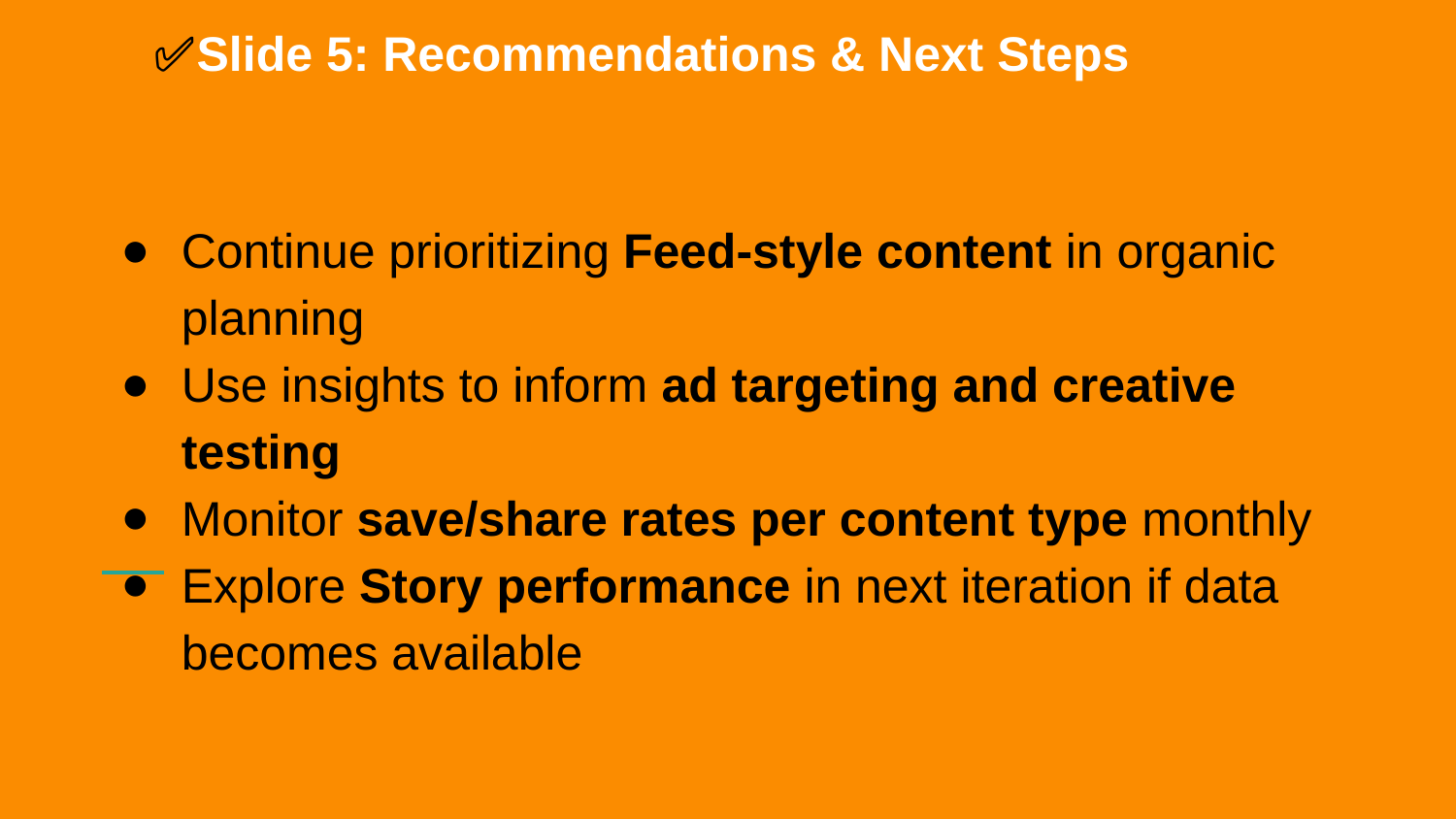

✅Slide 5: Recommendations & Next Steps
# Continue prioritizing Feed-style content in organic planning
Use insights to inform ad targeting and creative testing
Monitor save/share rates per content type monthly
Explore Story performance in next iteration if data becomes available